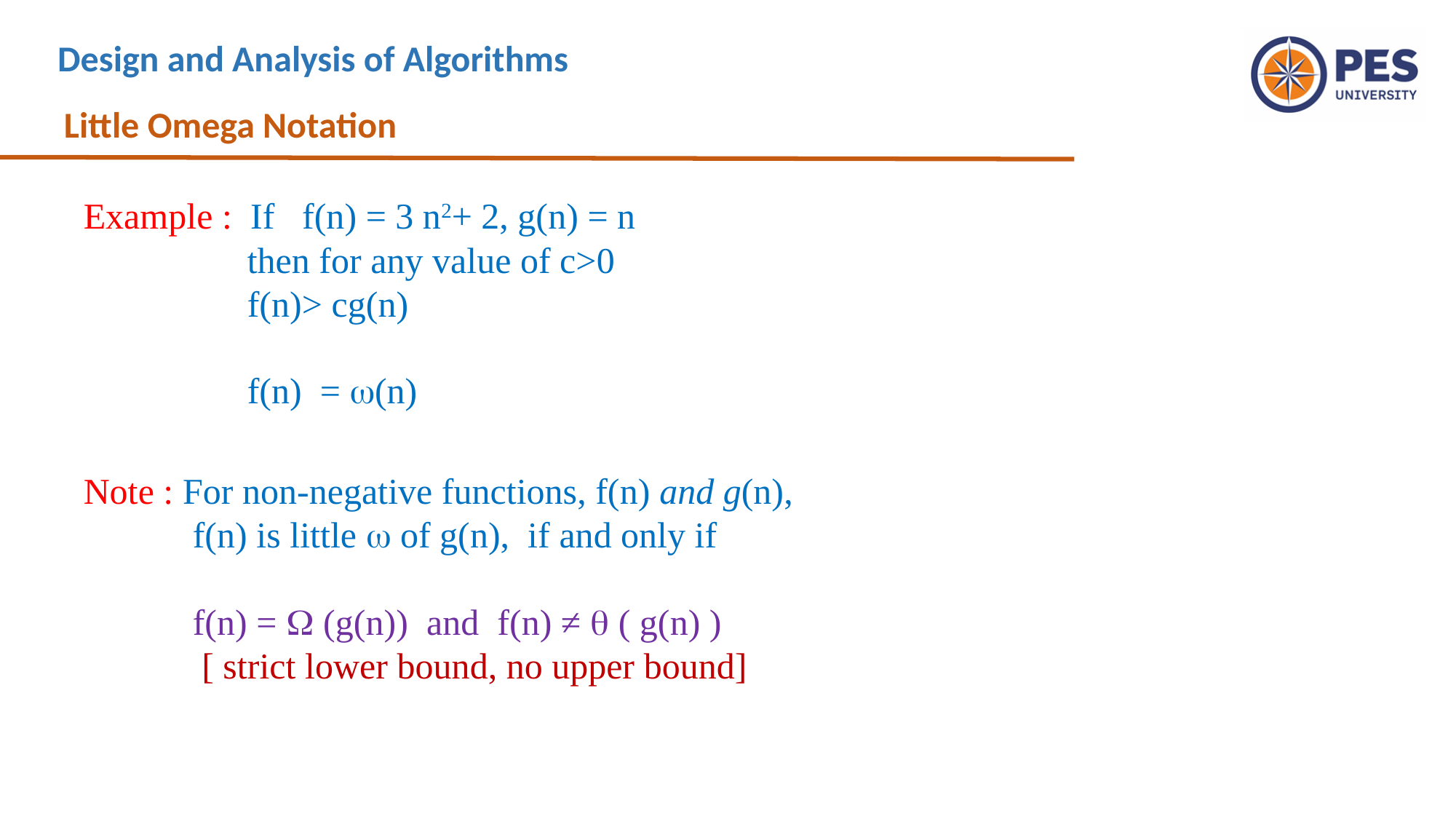

Little Omega Notation
Example :  If   f(n) = 3 n2+ 2, g(n) = n
                  then for any value of c>0
                  f(n)> cg(n)

	      f(n)  = ω(n)

Note : For non-negative functions, f(n) and g(n),
	f(n) is little ω of g(n),  if and only if

	f(n) = Ω (g(n))  and  f(n) ≠ θ ( g(n) )
	 [ strict lower bound, no upper bound]